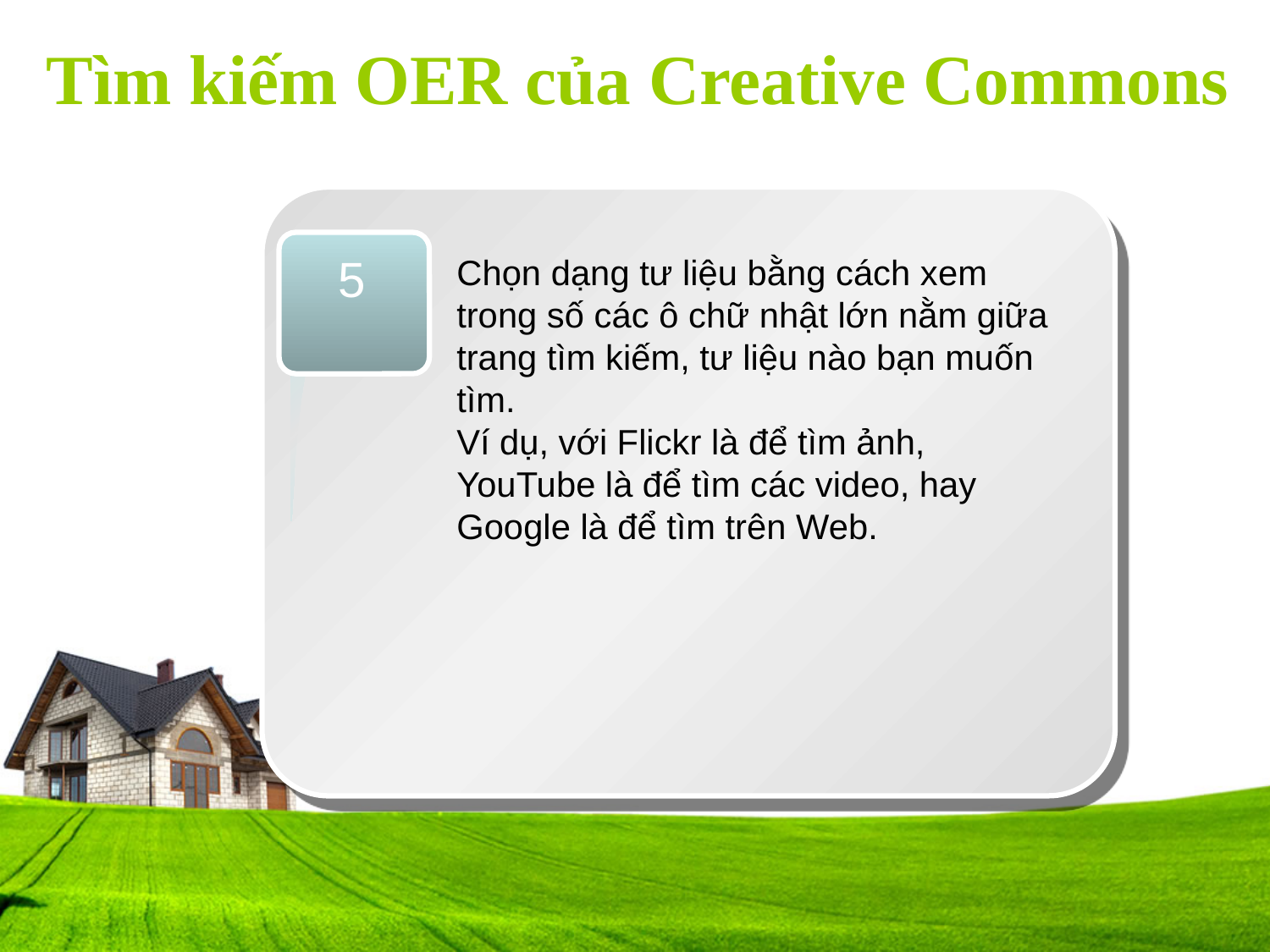

# Tìm kiếm OER của Creative Commons

5
Chọn dạng tư liệu bằng cách xem trong số các ô chữ nhật lớn nằm giữa trang tìm kiếm, tư liệu nào bạn muốn tìm.
Ví dụ, với Flickr là để tìm ảnh, YouTube là để tìm các video, hay Google là để tìm trên Web.